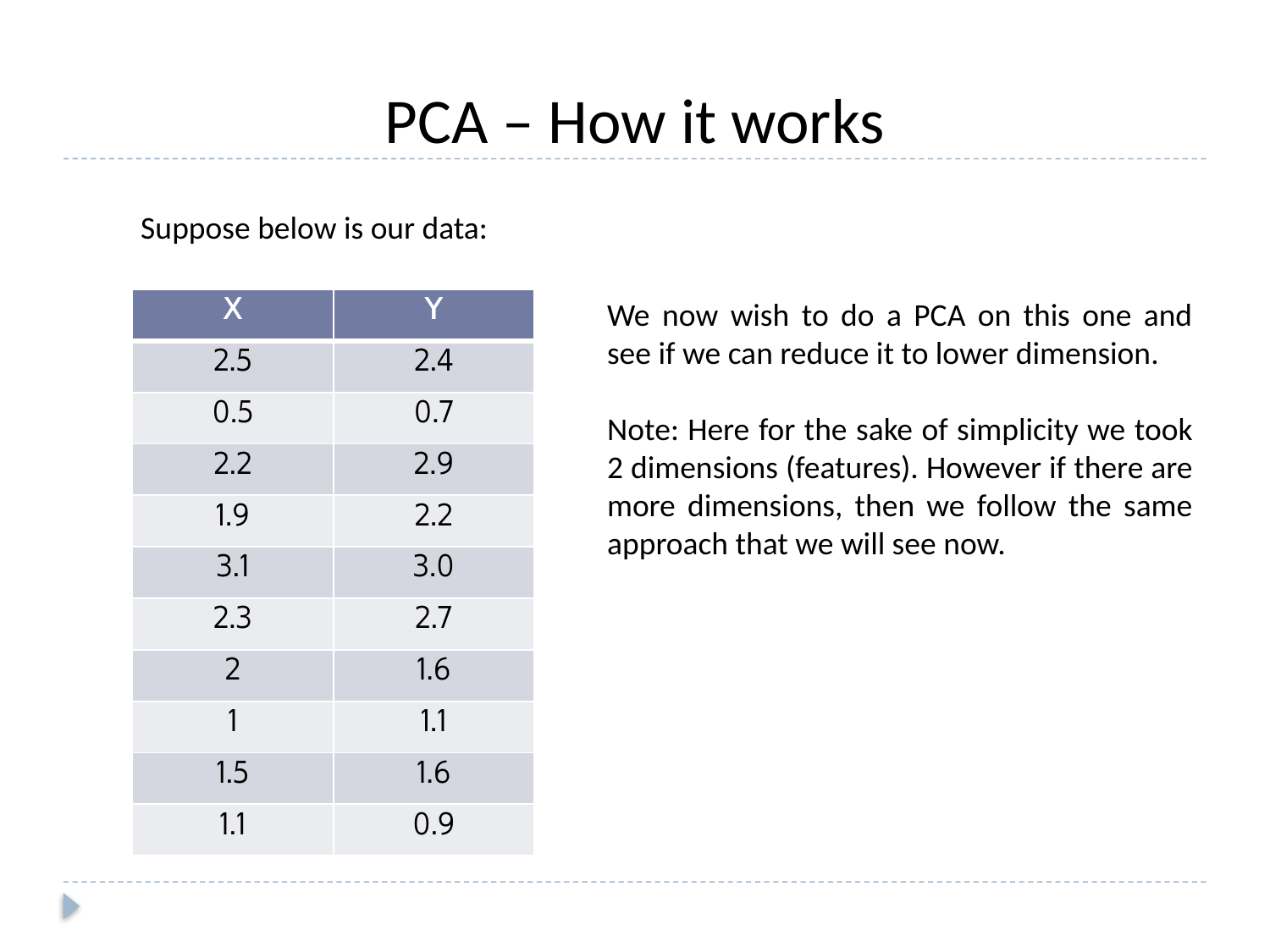

PCA – How it works
Suppose below is our data:
We now wish to do a PCA on this one and see if we can reduce it to lower dimension.

Note: Here for the sake of simplicity we took 2 dimensions (features). However if there are more dimensions, then we follow the same approach that we will see now.
| X | Y |
| --- | --- |
| 2.5 | 2.4 |
| 0.5 | 0.7 |
| 2.2 | 2.9 |
| 1.9 | 2.2 |
| 3.1 | 3.0 |
| 2.3 | 2.7 |
| 2 | 1.6 |
| 1 | 1.1 |
| 1.5 | 1.6 |
| 1.1 | 0.9 |